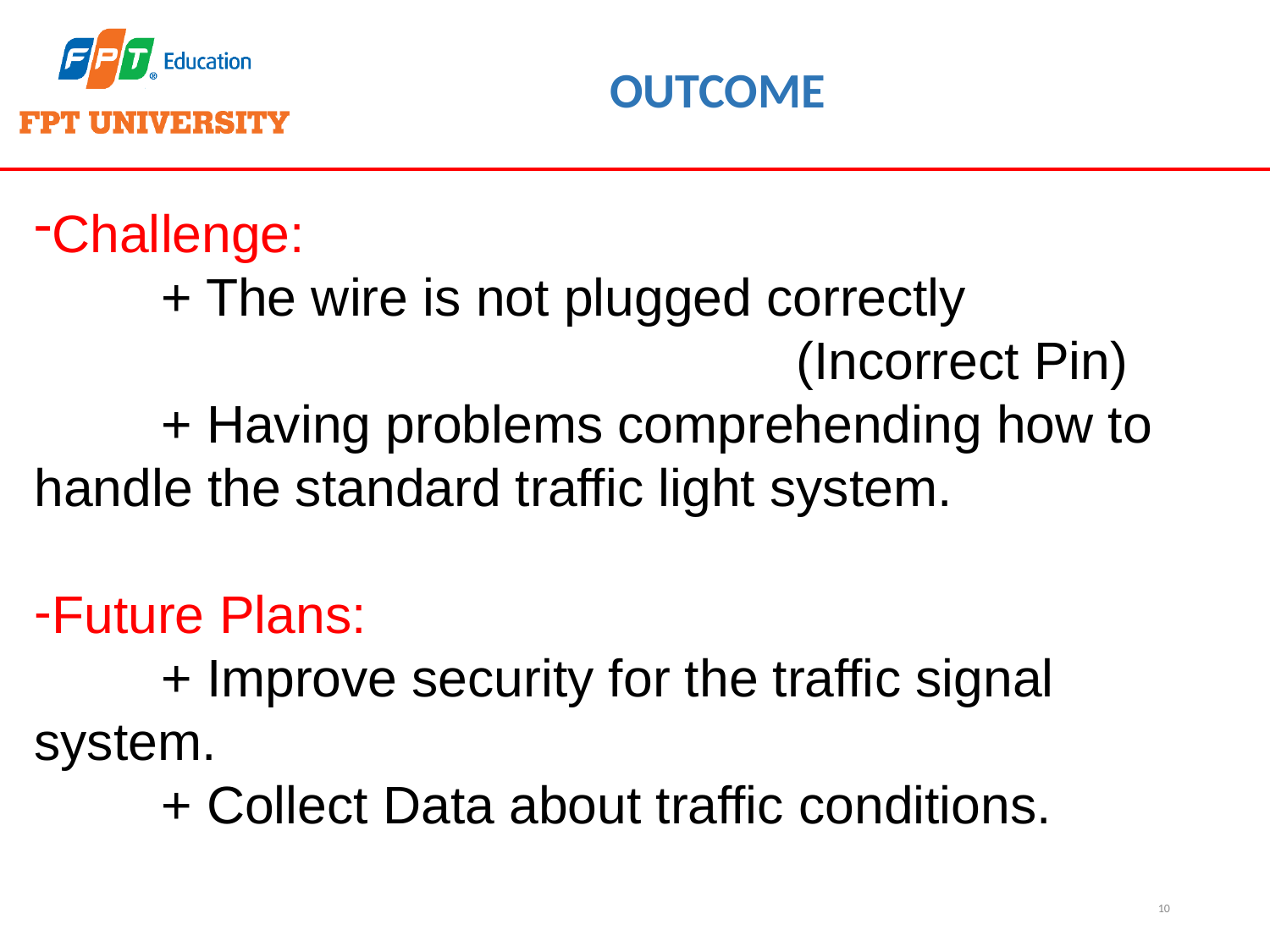

# OUTCOME
Challenge:
	+ The wire is not plugged correctly
						(Incorrect Pin)
	+ Having problems comprehending how to handle the standard traffic light system.

Future Plans:
	+ Improve security for the traffic signal system.
	+ Collect Data about traffic conditions.

10